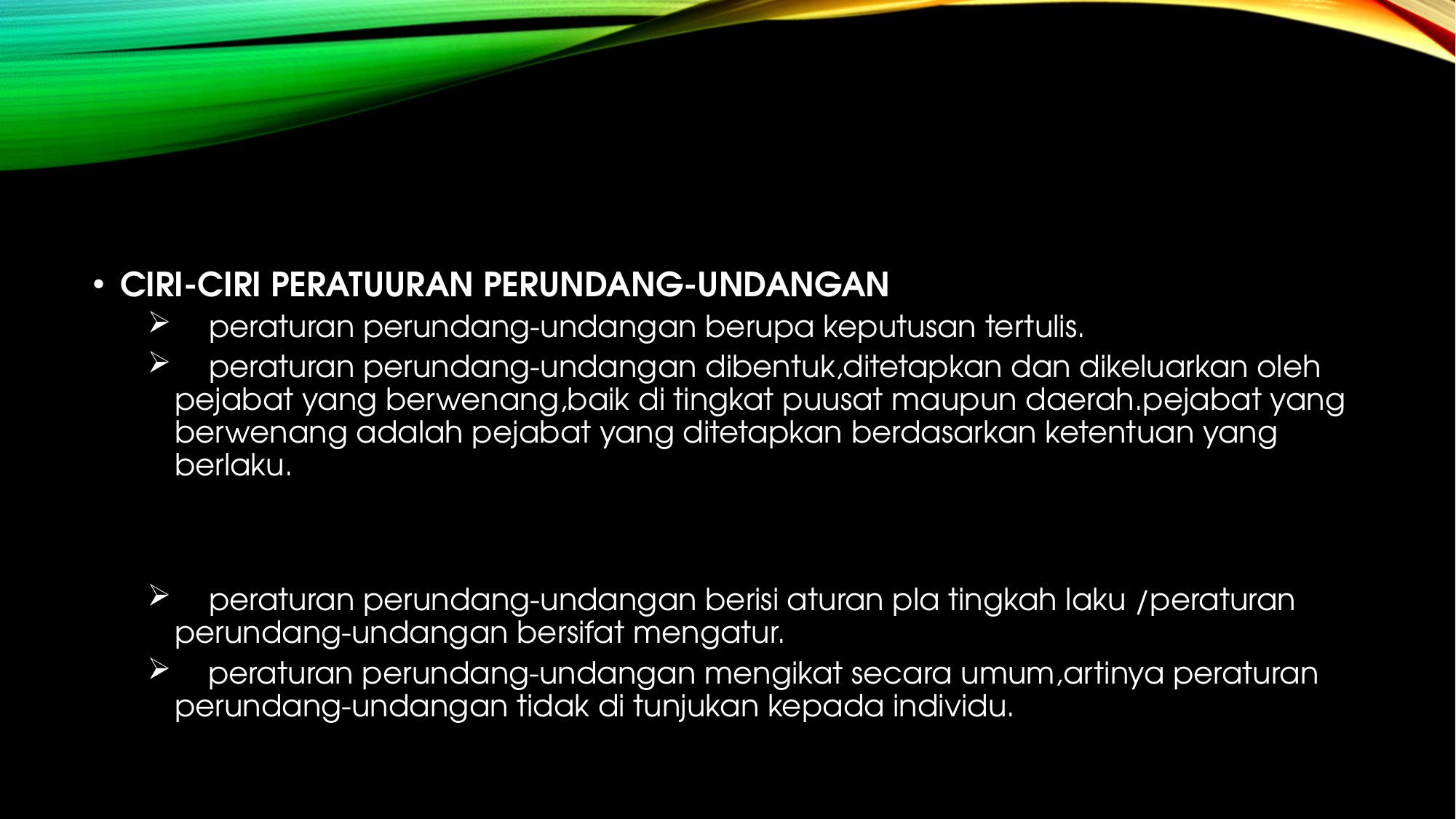

#
CIRI-CIRI PERATUURAN PERUNDANG-UNDANGAN
    peraturan perundang-undangan berupa keputusan tertulis.
    peraturan perundang-undangan dibentuk,ditetapkan dan dikeluarkan oleh pejabat yang berwenang,baik di tingkat puusat maupun daerah.pejabat yang berwenang adalah pejabat yang ditetapkan berdasarkan ketentuan yang berlaku.

    peraturan perundang-undangan berisi aturan pla tingkah laku /peraturan perundang-undangan bersifat mengatur.
    peraturan perundang-undangan mengikat secara umum,artinya peraturan perundang-undangan tidak di tunjukan kepada individu.